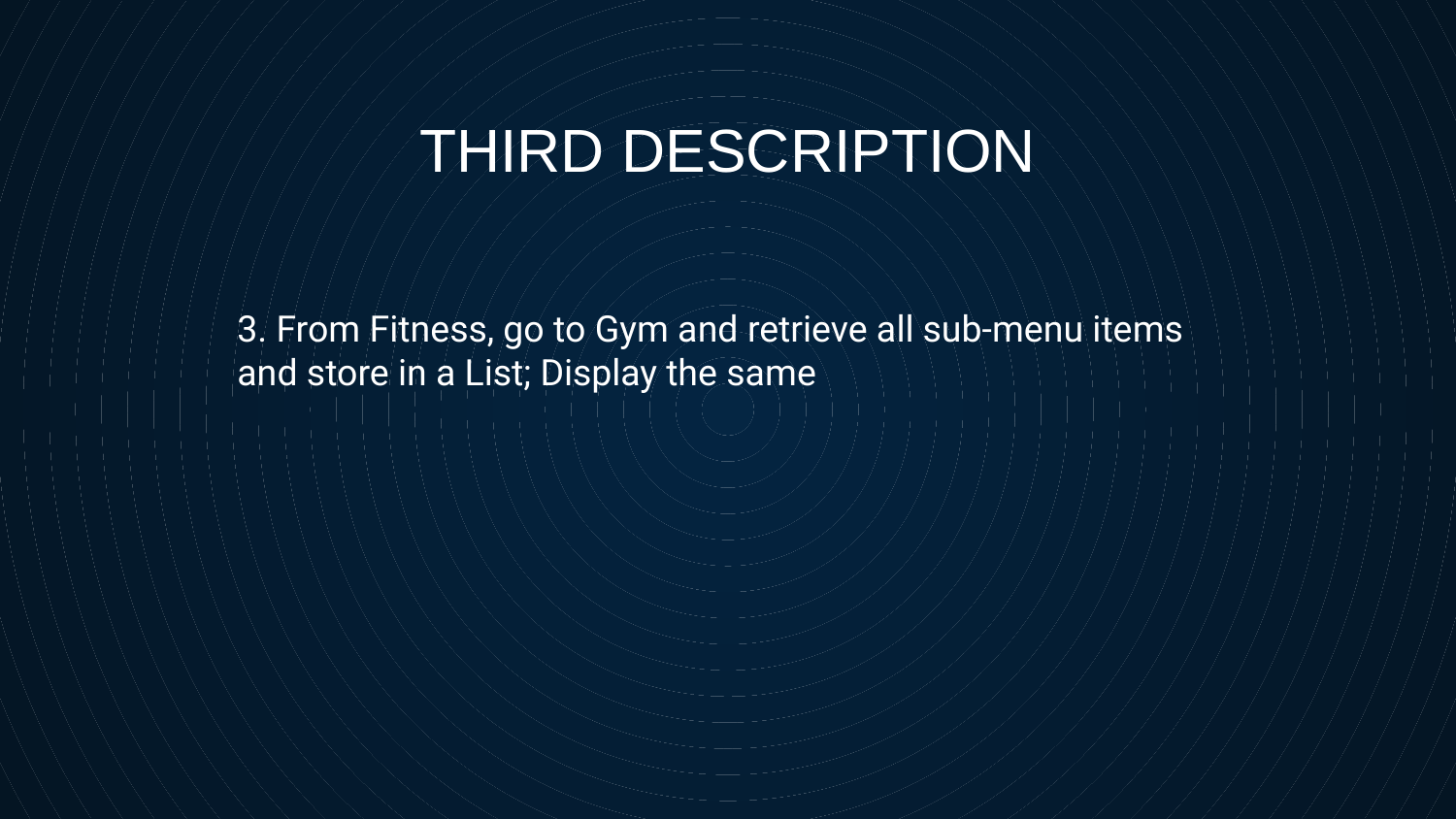

# THIRD DESCRIPTION

3. From Fitness, go to Gym and retrieve all sub-menu items and store in a List; Display the same